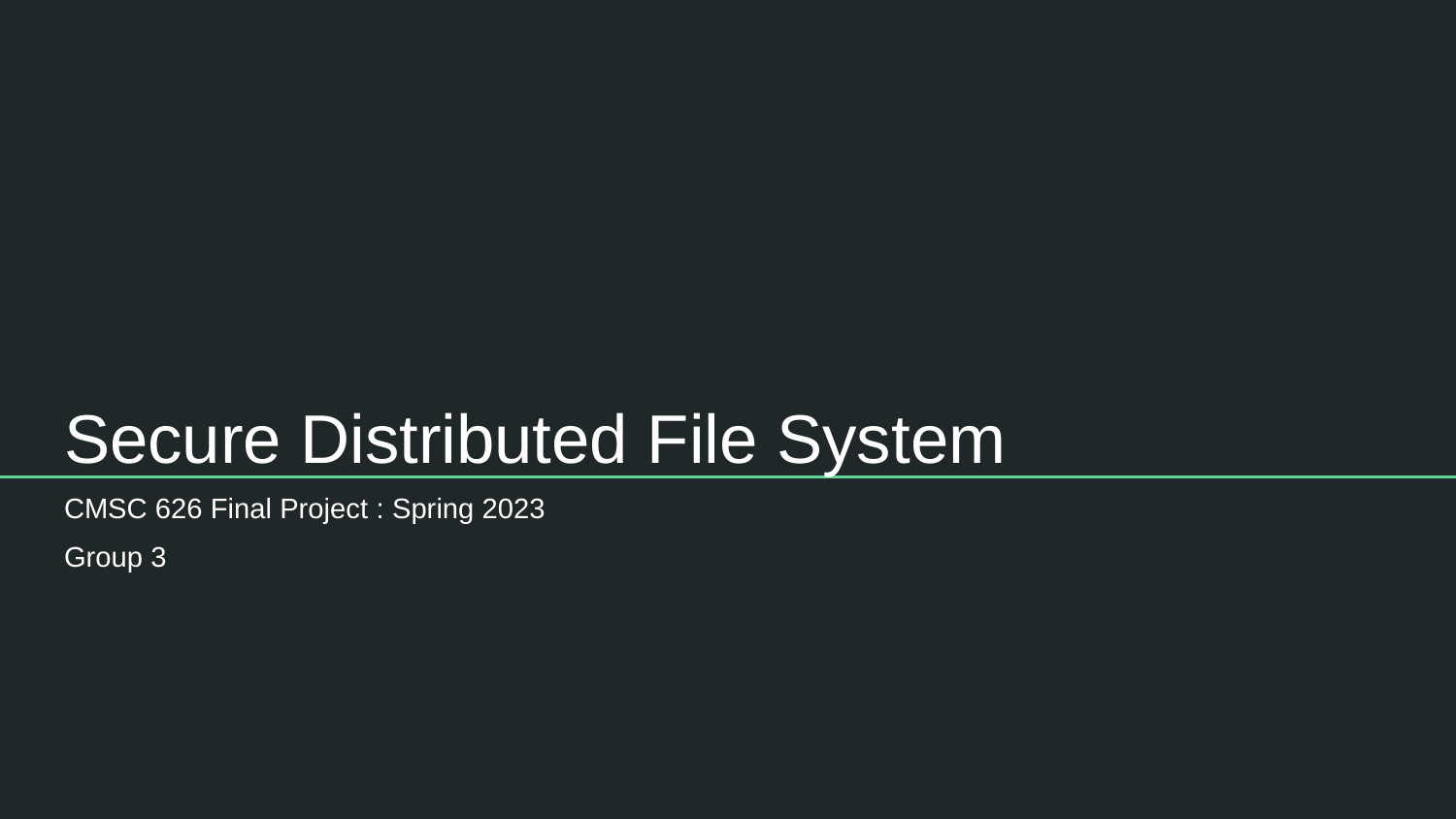

# Secure Distributed File System
CMSC 626 Final Project : Spring 2023
Group 3